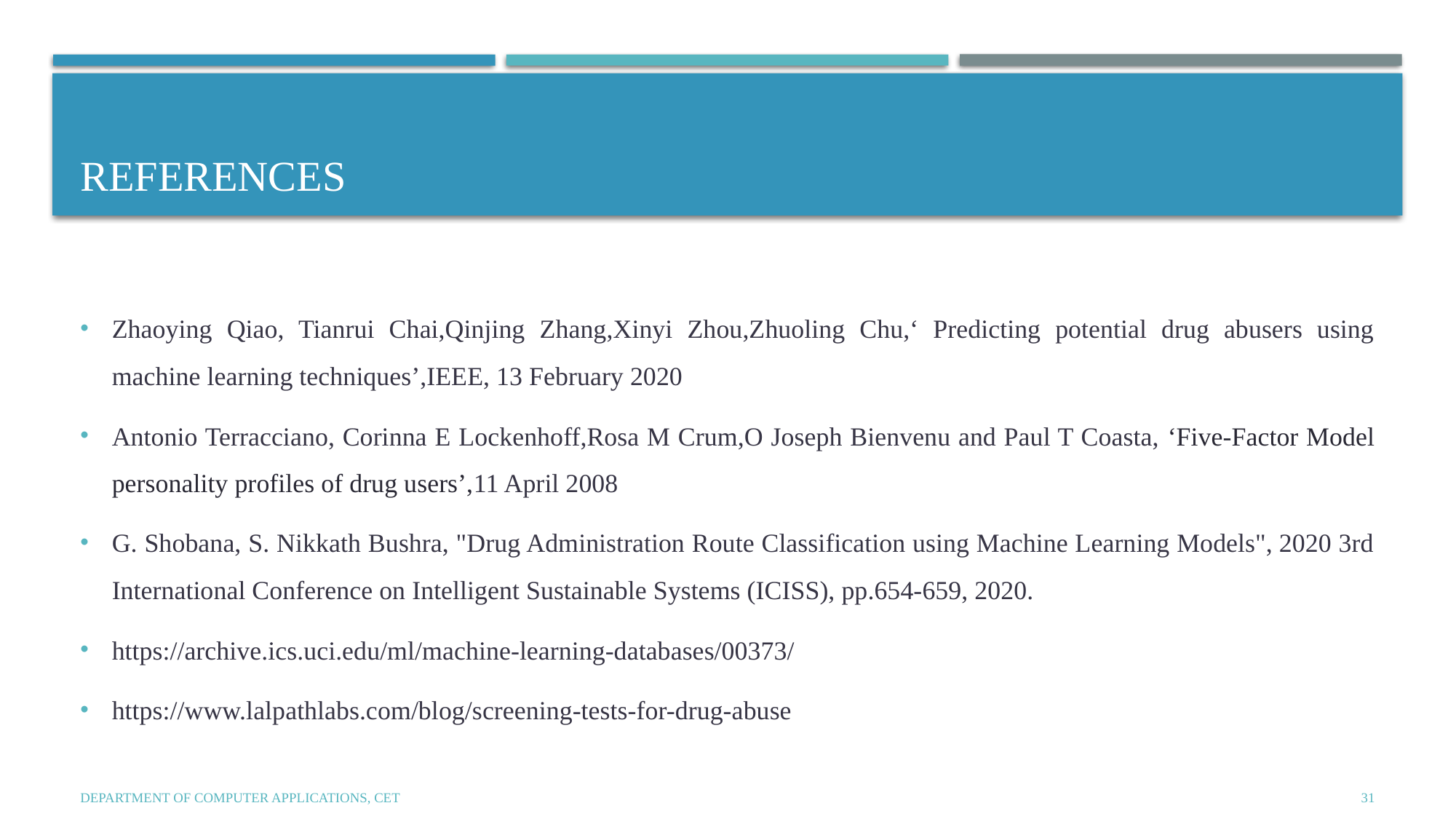

# References
Zhaoying Qiao, Tianrui Chai,Qinjing Zhang,Xinyi Zhou,Zhuoling Chu,‘ Predicting potential drug abusers using machine learning techniques’,IEEE, 13 February 2020
Antonio Terracciano, Corinna E Lockenhoff,Rosa M Crum,O Joseph Bienvenu and Paul T Coasta, ‘Five-Factor Model personality profiles of drug users’,11 April 2008
G. Shobana, S. Nikkath Bushra, "Drug Administration Route Classification using Machine Learning Models", 2020 3rd International Conference on Intelligent Sustainable Systems (ICISS), pp.654-659, 2020.
https://archive.ics.uci.edu/ml/machine-learning-databases/00373/
https://www.lalpathlabs.com/blog/screening-tests-for-drug-abuse
Department of Computer Applications, CET
31